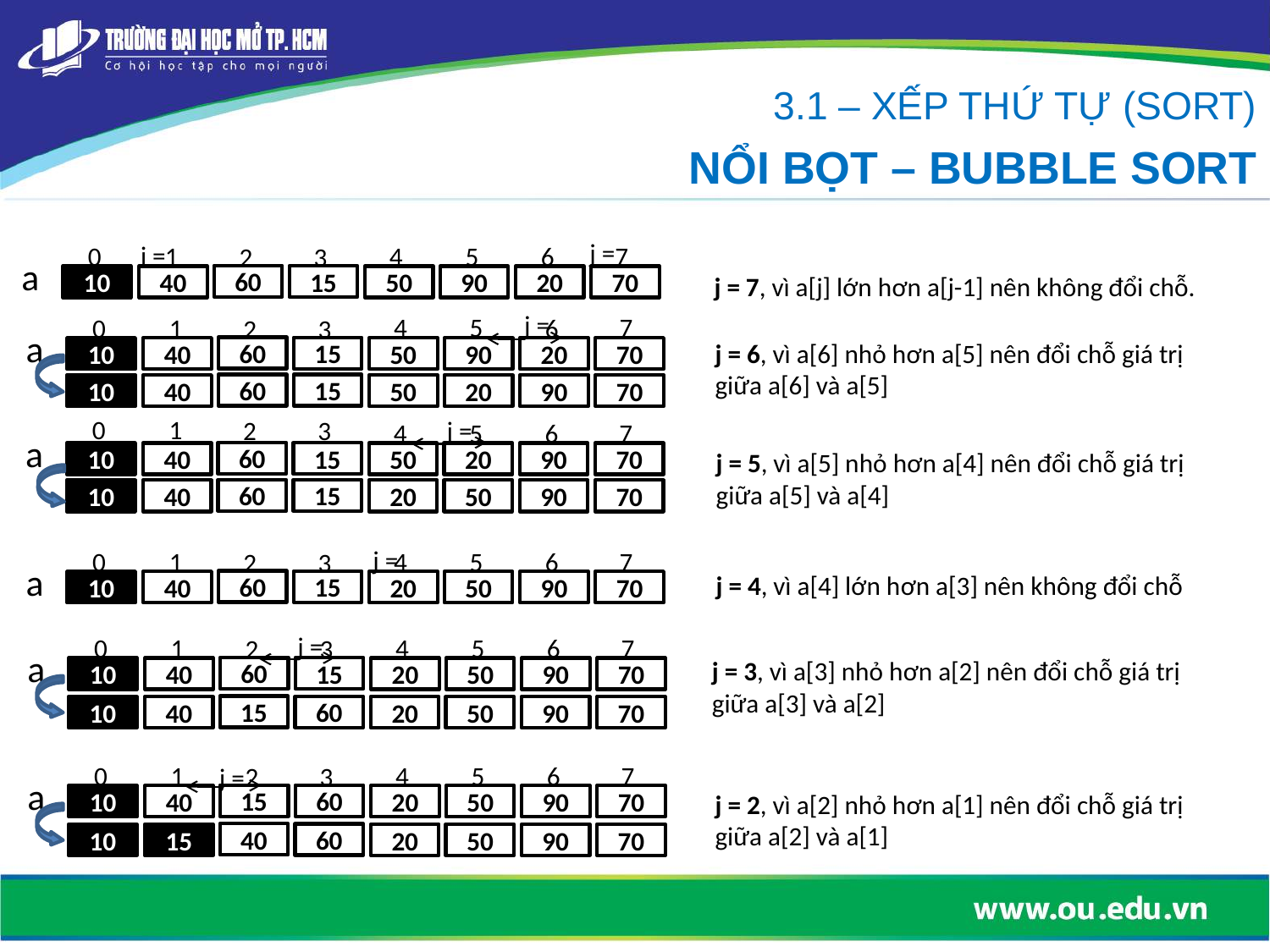

3.1 – XẾP THỨ TỰ (SORT)
NỔI BỌT – BUBBLE SORT
4
5
7
0
6
1
2
3
j =
i =
a
j = 7, vì a[j] lớn hơn a[j-1] nên không đổi chỗ.
60
15
10
50
90
20
70
40
4
5
7
0
1
6
2
3
j =
a
j = 6, vì a[6] nhỏ hơn a[5] nên đổi chỗ giá trị giữa a[6] và a[5]
60
15
10
50
90
20
70
40

60
15
10
50
20
90
70
40
0
1
2
3
4
5
7
6
j =
a
60
15
10
50
20
90
70
40
j = 5, vì a[5] nhỏ hơn a[4] nên đổi chỗ giá trị giữa a[5] và a[4]

60
15
10
20
50
90
70
40
4
5
7
0
6
1
2
3
j =
j = 4, vì a[4] lớn hơn a[3] nên không đổi chỗ
a
60
15
10
20
50
90
70
40
4
5
7
0
6
1
2
3
j =
a
j = 3, vì a[3] nhỏ hơn a[2] nên đổi chỗ giá trị giữa a[3] và a[2]
60
15
10
20
50
90
70
40

15
60
10
20
50
90
70
40
4
5
7
0
6
1
2
3
j =
a
15
60
10
20
50
90
70
40
j = 2, vì a[2] nhỏ hơn a[1] nên đổi chỗ giá trị giữa a[2] và a[1]

40
60
10
20
50
90
70
15